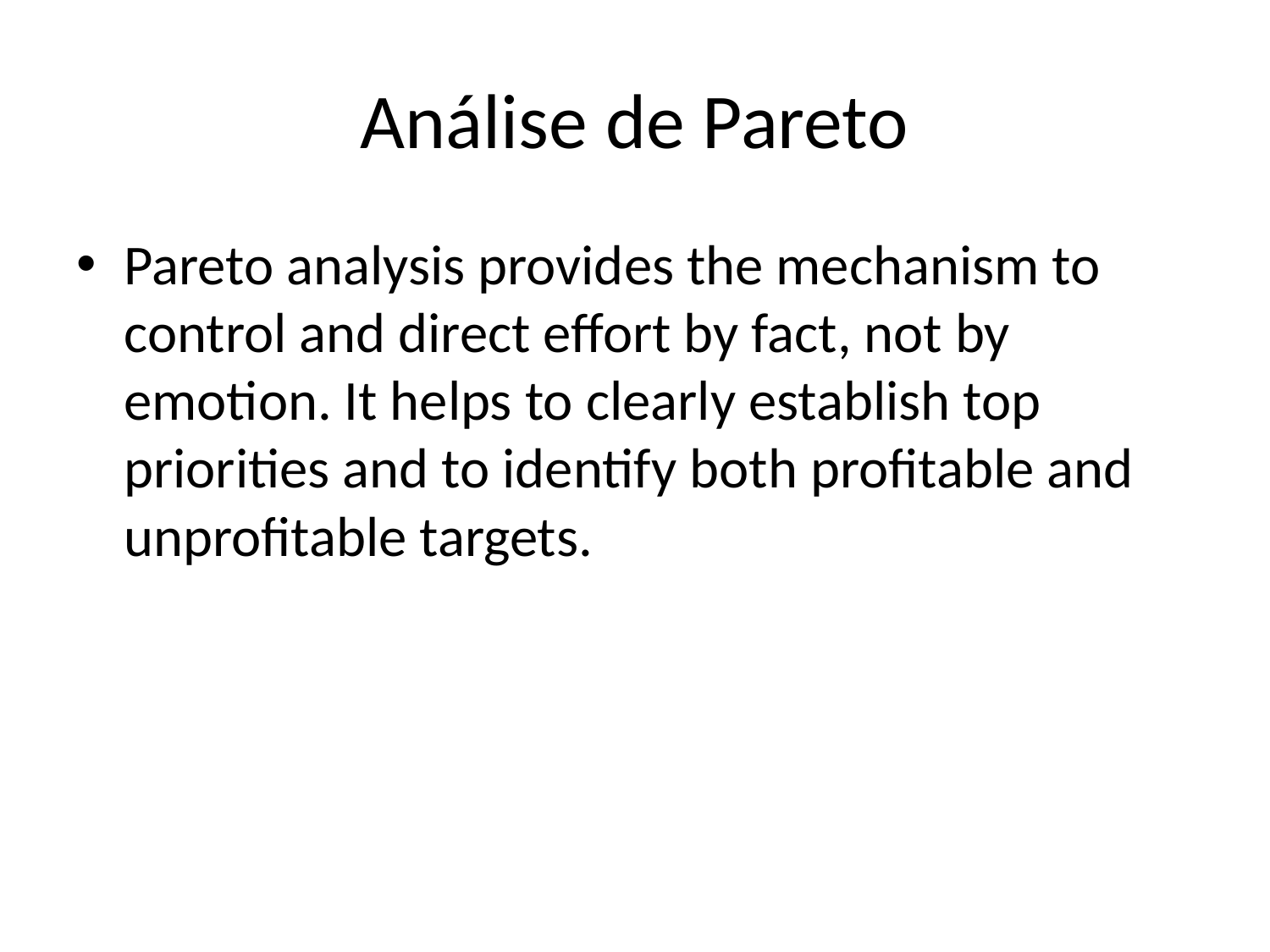

# Análise de Pareto
Pareto analysis provides the mechanism to control and direct effort by fact, not by emotion. It helps to clearly establish top priorities and to identify both profitable and unprofitable targets.